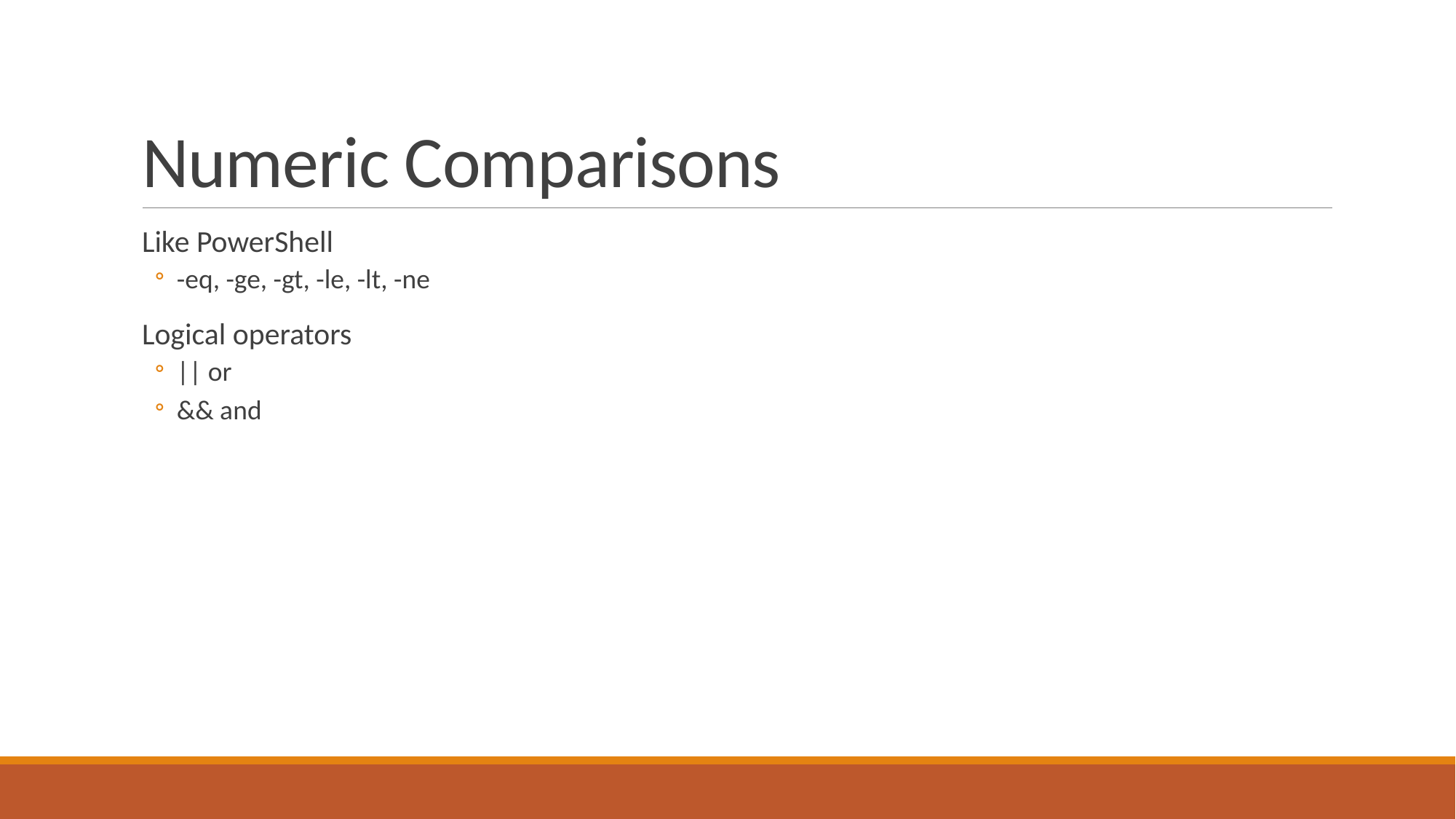

# Numeric Comparisons
Like PowerShell
-eq, -ge, -gt, -le, -lt, -ne
Logical operators
|| or
&& and